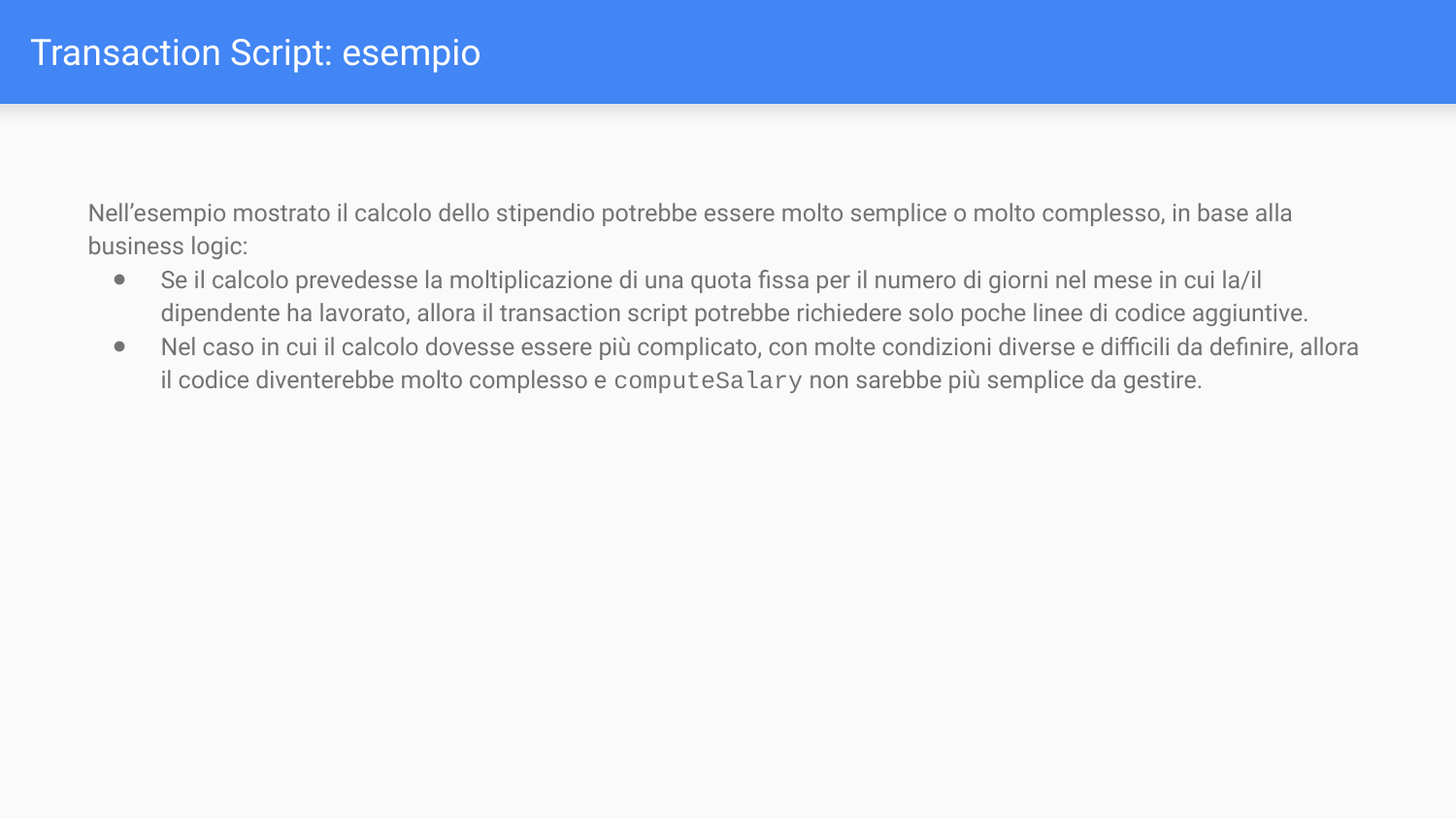

# Transaction Script: esempio
Nell’esempio mostrato il calcolo dello stipendio potrebbe essere molto semplice o molto complesso, in base alla business logic:
Se il calcolo prevedesse la moltiplicazione di una quota fissa per il numero di giorni nel mese in cui la/il dipendente ha lavorato, allora il transaction script potrebbe richiedere solo poche linee di codice aggiuntive.
Nel caso in cui il calcolo dovesse essere più complicato, con molte condizioni diverse e difficili da definire, allora il codice diventerebbe molto complesso e computeSalary non sarebbe più semplice da gestire.